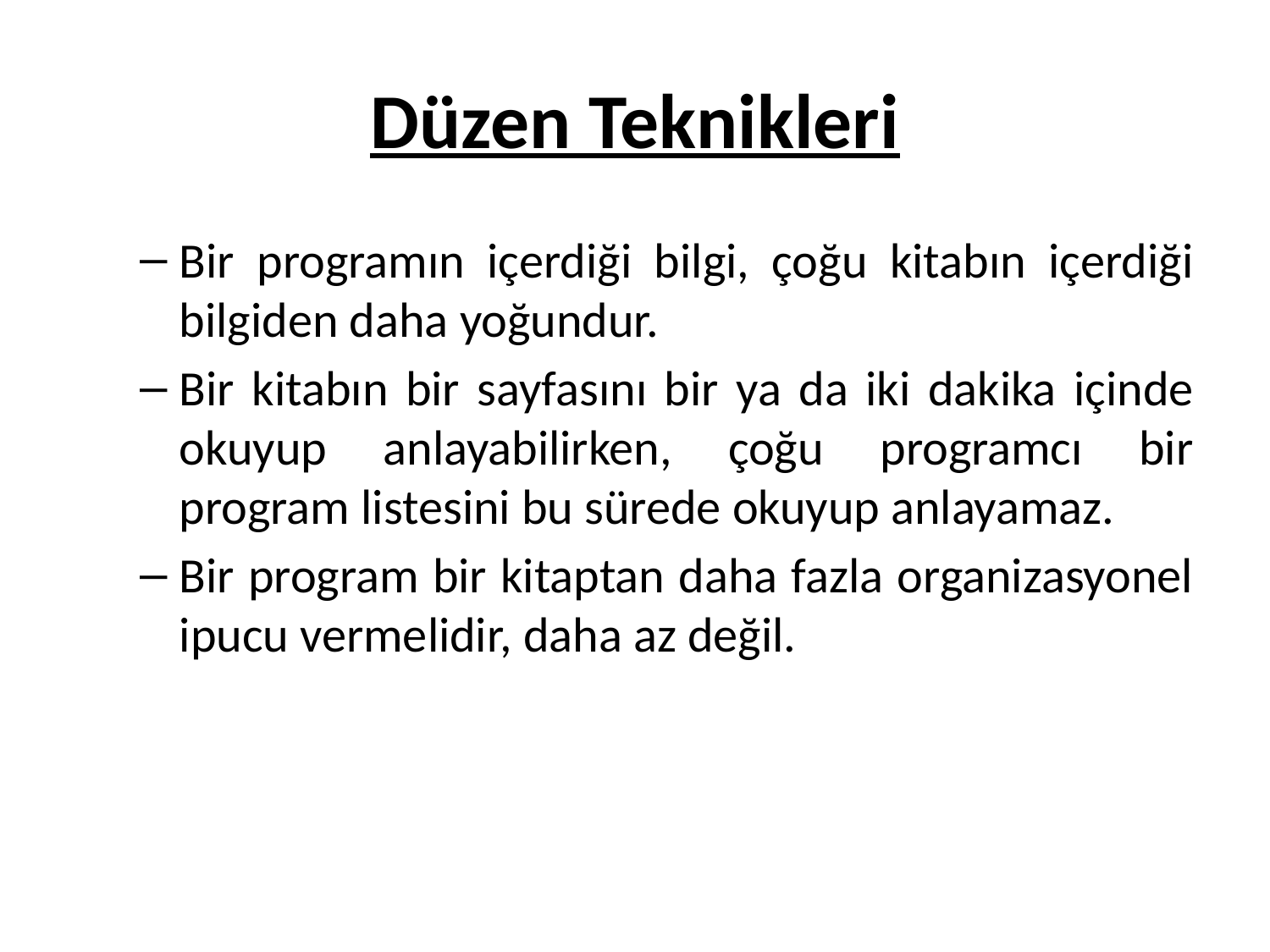

# Düzen Teknikleri
Bir programın içerdiği bilgi, çoğu kitabın içerdiği bilgiden daha yoğundur.
Bir kitabın bir sayfasını bir ya da iki dakika içinde okuyup anlayabilirken, çoğu programcı bir program listesini bu sürede okuyup anlayamaz.
Bir program bir kitaptan daha fazla organizasyonel ipucu vermelidir, daha az değil.